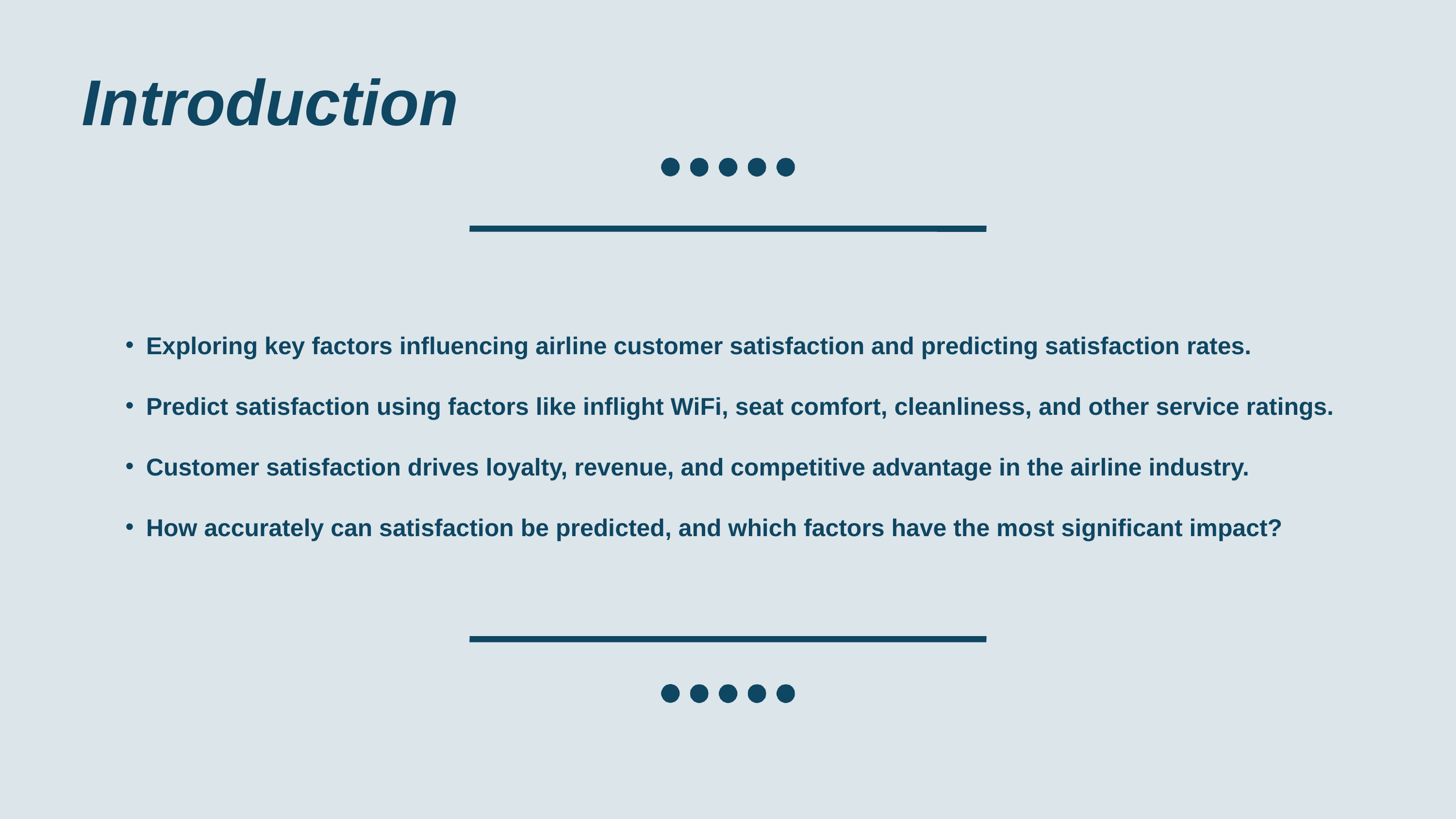

Introduction

Exploring key factors influencing airline customer satisfaction and predicting satisfaction rates.
Predict satisfaction using factors like inflight WiFi, seat comfort, cleanliness, and other service ratings.
Customer satisfaction drives loyalty, revenue, and competitive advantage in the airline industry.
How accurately can satisfaction be predicted, and which factors have the most significant impact?